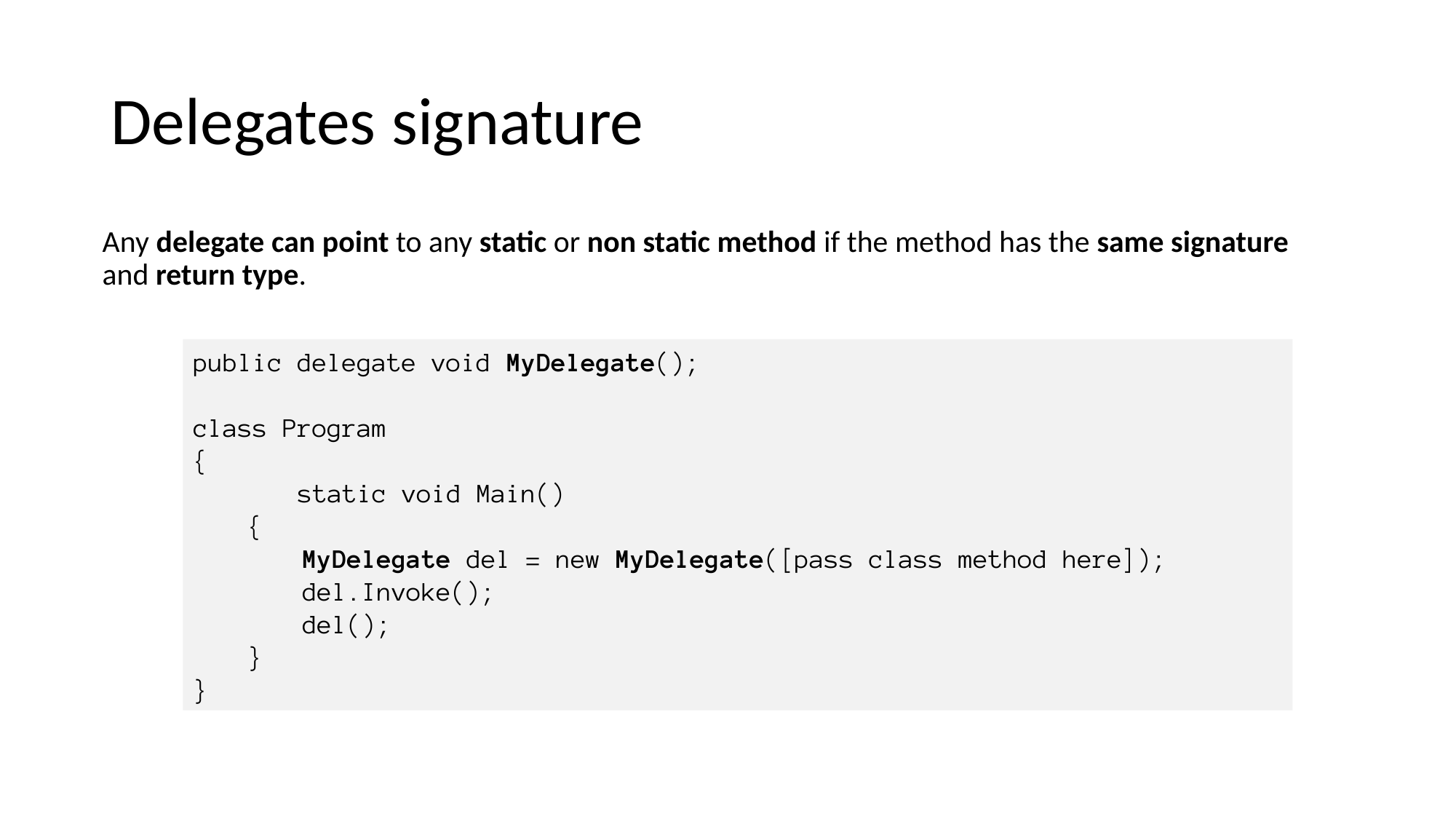

# Delegates signature
Any delegate can point to any static or non static method if the method has the same signature and return type.
public delegate void MyDelegate();
class Program
{
       static void Main()
{
MyDelegate del = new MyDelegate([pass class method here]);
del.Invoke();
del();
}
}